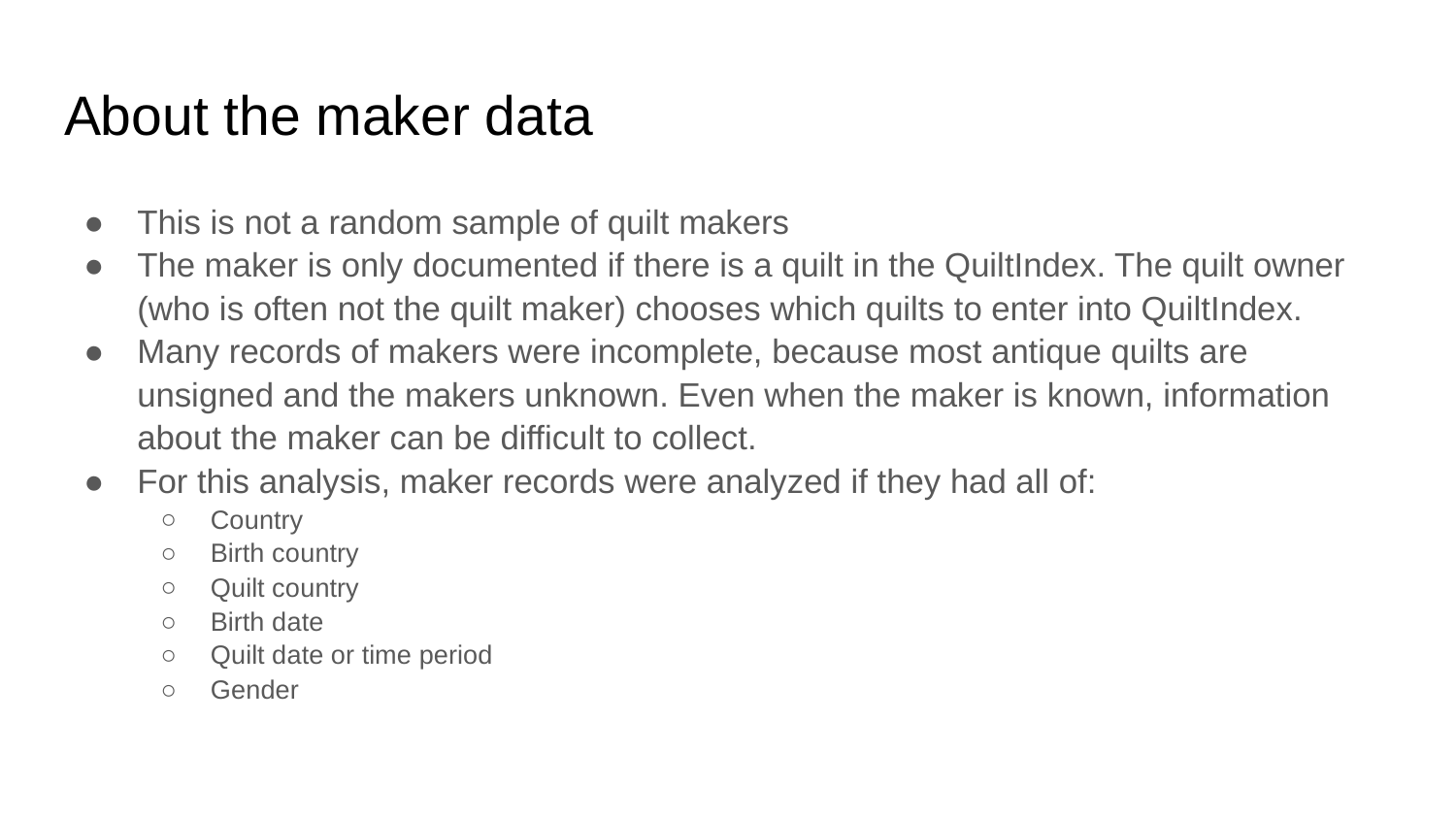

# About the maker data
This is not a random sample of quilt makers
The maker is only documented if there is a quilt in the QuiltIndex. The quilt owner (who is often not the quilt maker) chooses which quilts to enter into QuiltIndex.
Many records of makers were incomplete, because most antique quilts are unsigned and the makers unknown. Even when the maker is known, information about the maker can be difficult to collect.
For this analysis, maker records were analyzed if they had all of:
Country
Birth country
Quilt country
Birth date
Quilt date or time period
Gender